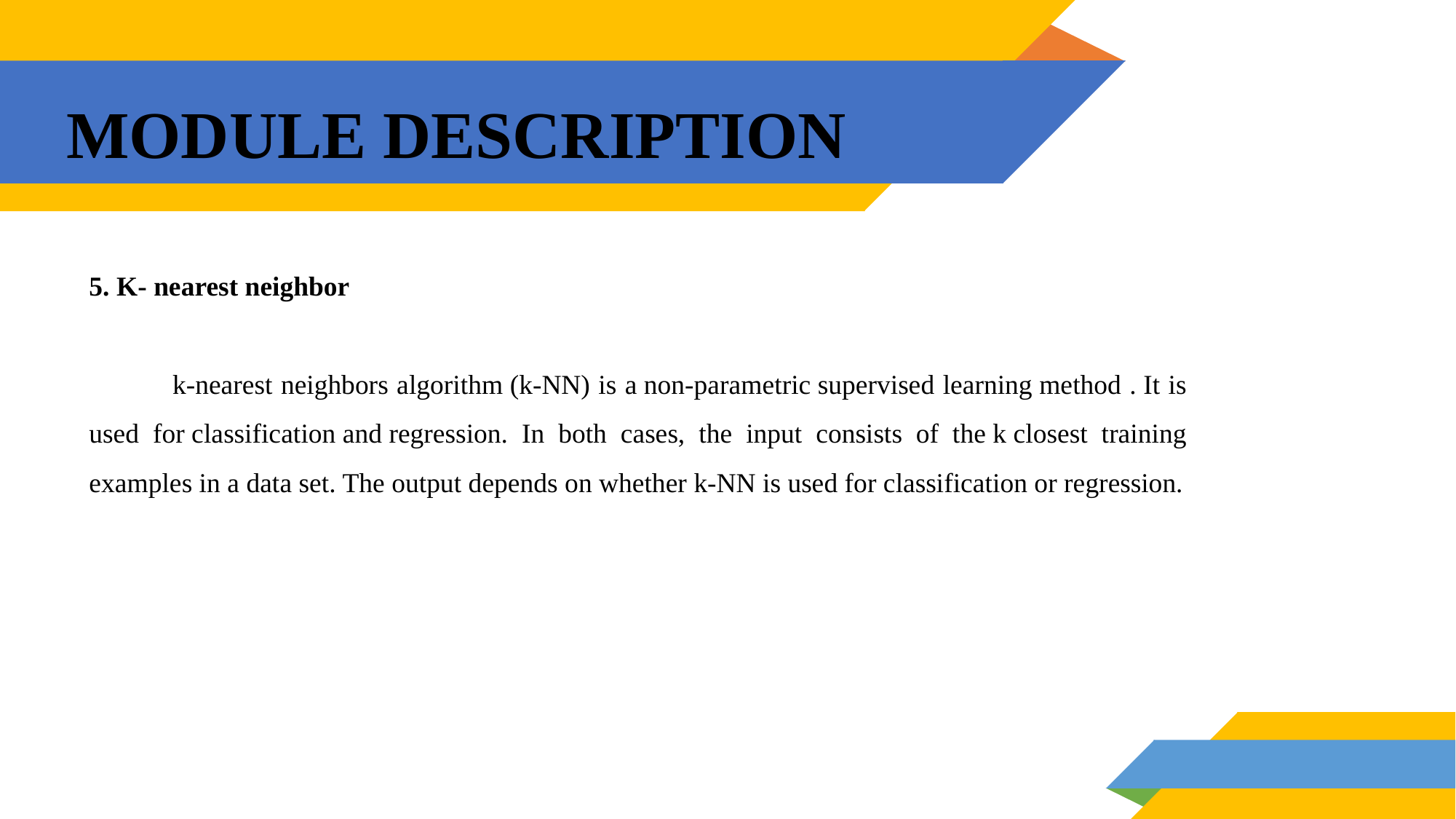

# MODULE DESCRIPTION

5. K- nearest neighbor

          k-nearest neighbors algorithm (k-NN) is a non-parametric supervised learning method . It is used for classification and regression. In both cases, the input consists of the k closest training examples in a data set. The output depends on whether k-NN is used for classification or regression.